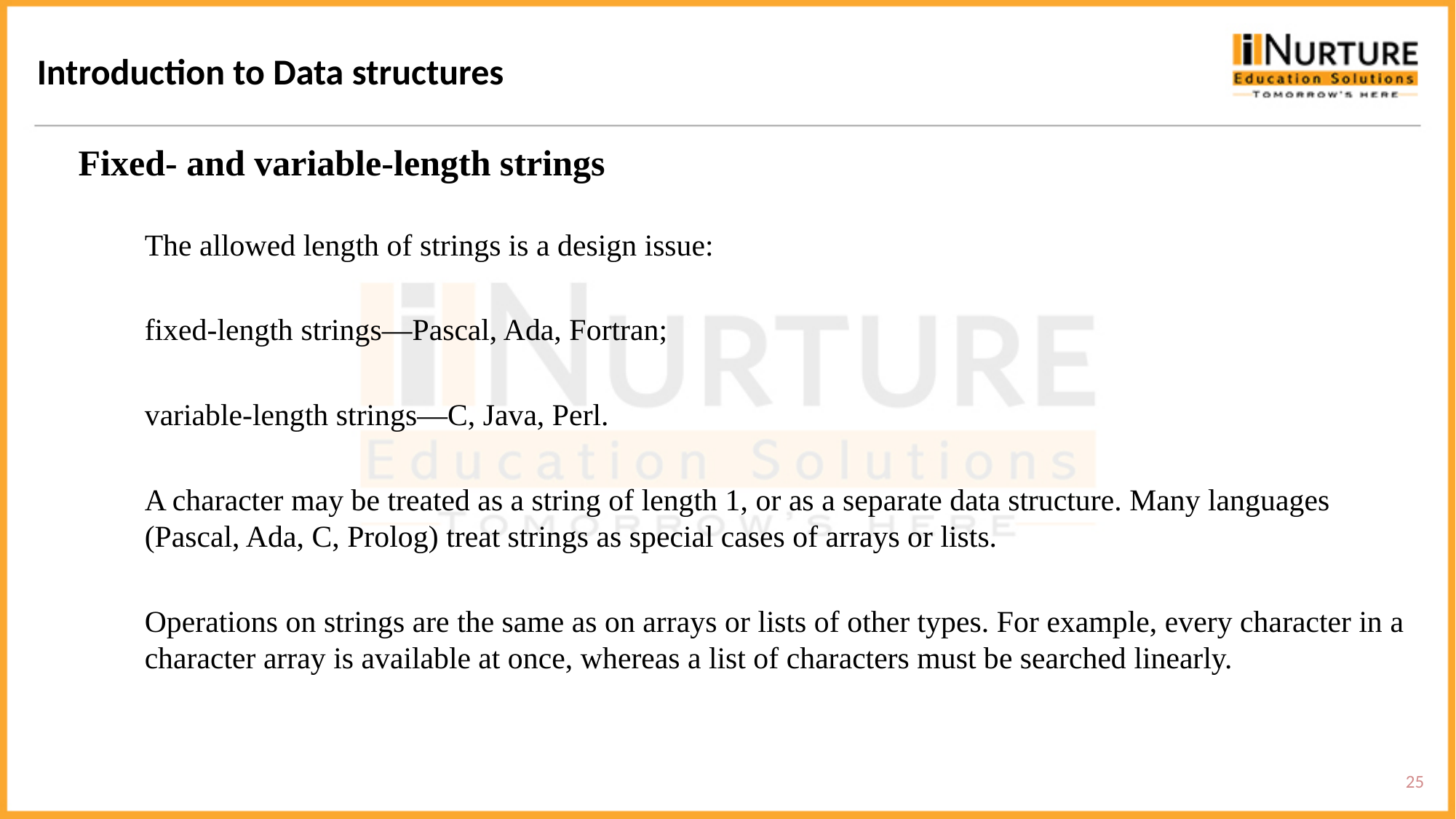

Introduction to Data structures
Fixed- and variable-length strings

The allowed length of strings is a design issue:

fixed-length strings—Pascal, Ada, Fortran;

variable-length strings—C, Java, Perl.

A character may be treated as a string of length 1, or as a separate data structure. Many languages (Pascal, Ada, C, Prolog) treat strings as special cases of arrays or lists.

Operations on strings are the same as on arrays or lists of other types. For example, every character in a character array is available at once, whereas a list of characters must be searched linearly.
25